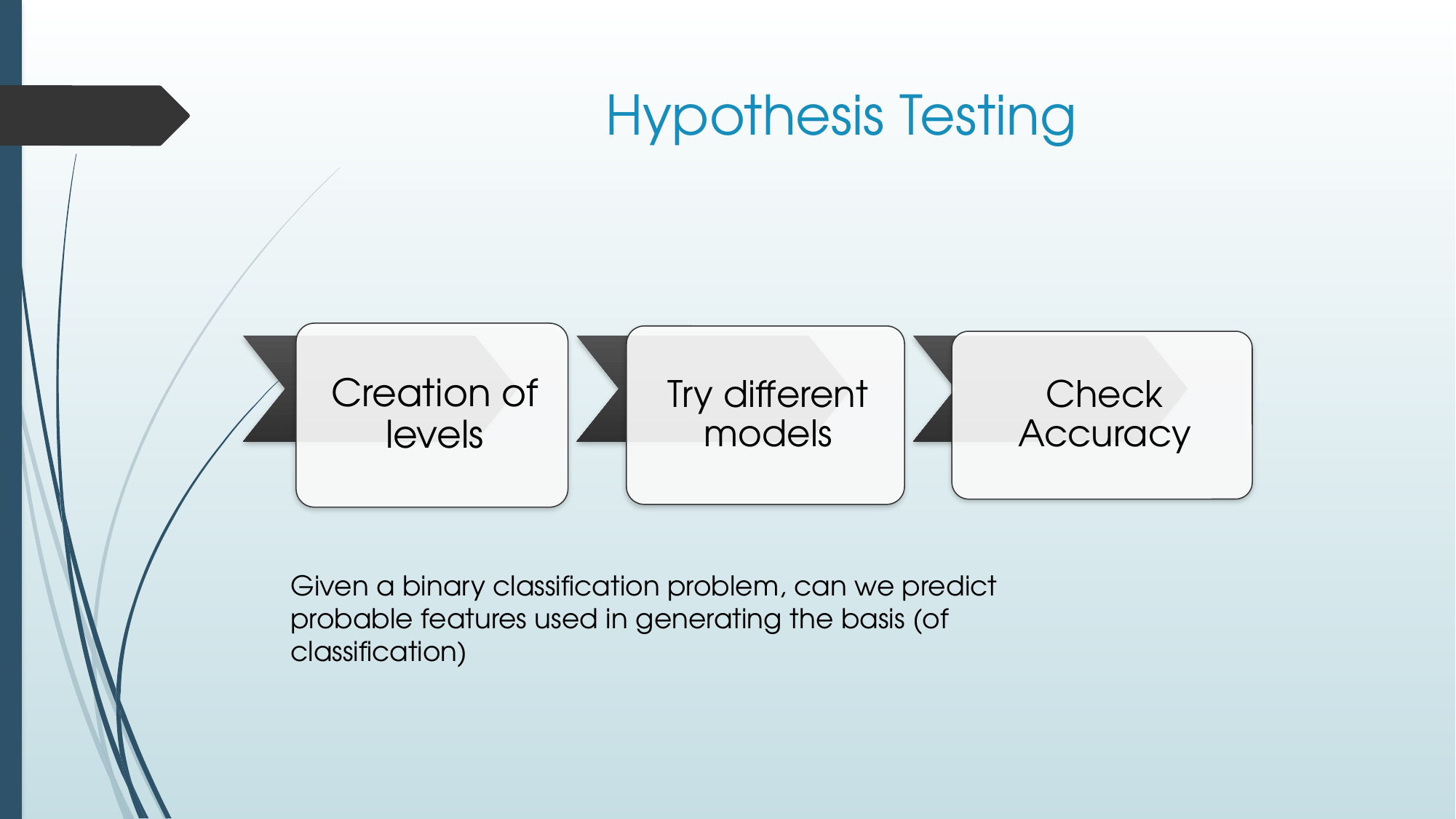

# Hypothesis Testing
Creation of levels
Try different models
Check Accuracy

Given a binary classification problem, can we predict probable features used in generating the basis (of classification)